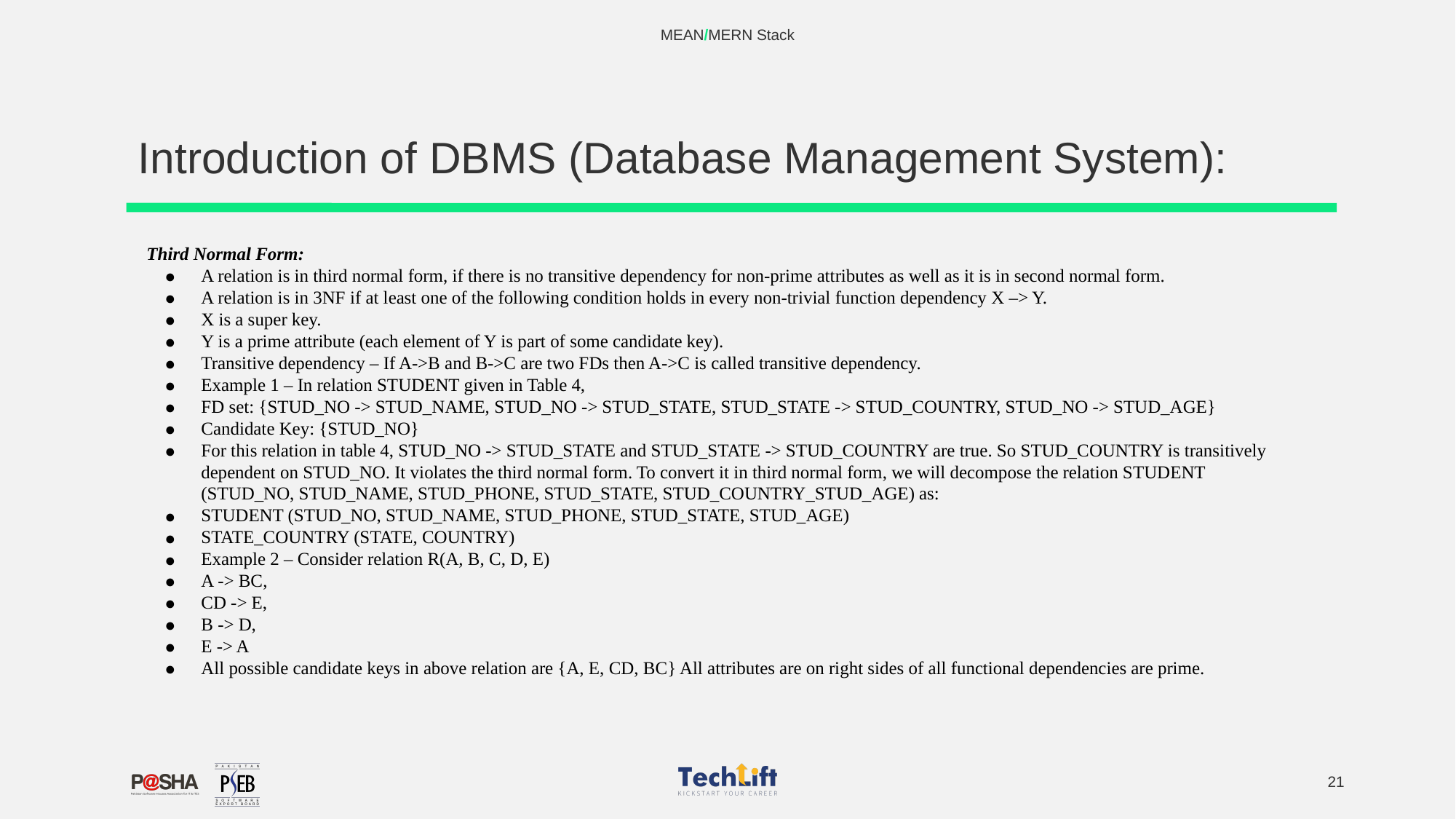

MEAN/MERN Stack
# Introduction of DBMS (Database Management System):
Third Normal Form:
A relation is in third normal form, if there is no transitive dependency for non-prime attributes as well as it is in second normal form.
A relation is in 3NF if at least one of the following condition holds in every non-trivial function dependency X –> Y.
X is a super key.
Y is a prime attribute (each element of Y is part of some candidate key).
Transitive dependency – If A->B and B->C are two FDs then A->C is called transitive dependency.
Example 1 – In relation STUDENT given in Table 4,
FD set: {STUD_NO -> STUD_NAME, STUD_NO -> STUD_STATE, STUD_STATE -> STUD_COUNTRY, STUD_NO -> STUD_AGE}
Candidate Key: {STUD_NO}
For this relation in table 4, STUD_NO -> STUD_STATE and STUD_STATE -> STUD_COUNTRY are true. So STUD_COUNTRY is transitively dependent on STUD_NO. It violates the third normal form. To convert it in third normal form, we will decompose the relation STUDENT (STUD_NO, STUD_NAME, STUD_PHONE, STUD_STATE, STUD_COUNTRY_STUD_AGE) as:
STUDENT (STUD_NO, STUD_NAME, STUD_PHONE, STUD_STATE, STUD_AGE)
STATE_COUNTRY (STATE, COUNTRY)
Example 2 – Consider relation R(A, B, C, D, E)
A -> BC,
CD -> E,
B -> D,
E -> A
All possible candidate keys in above relation are {A, E, CD, BC} All attributes are on right sides of all functional dependencies are prime.
21